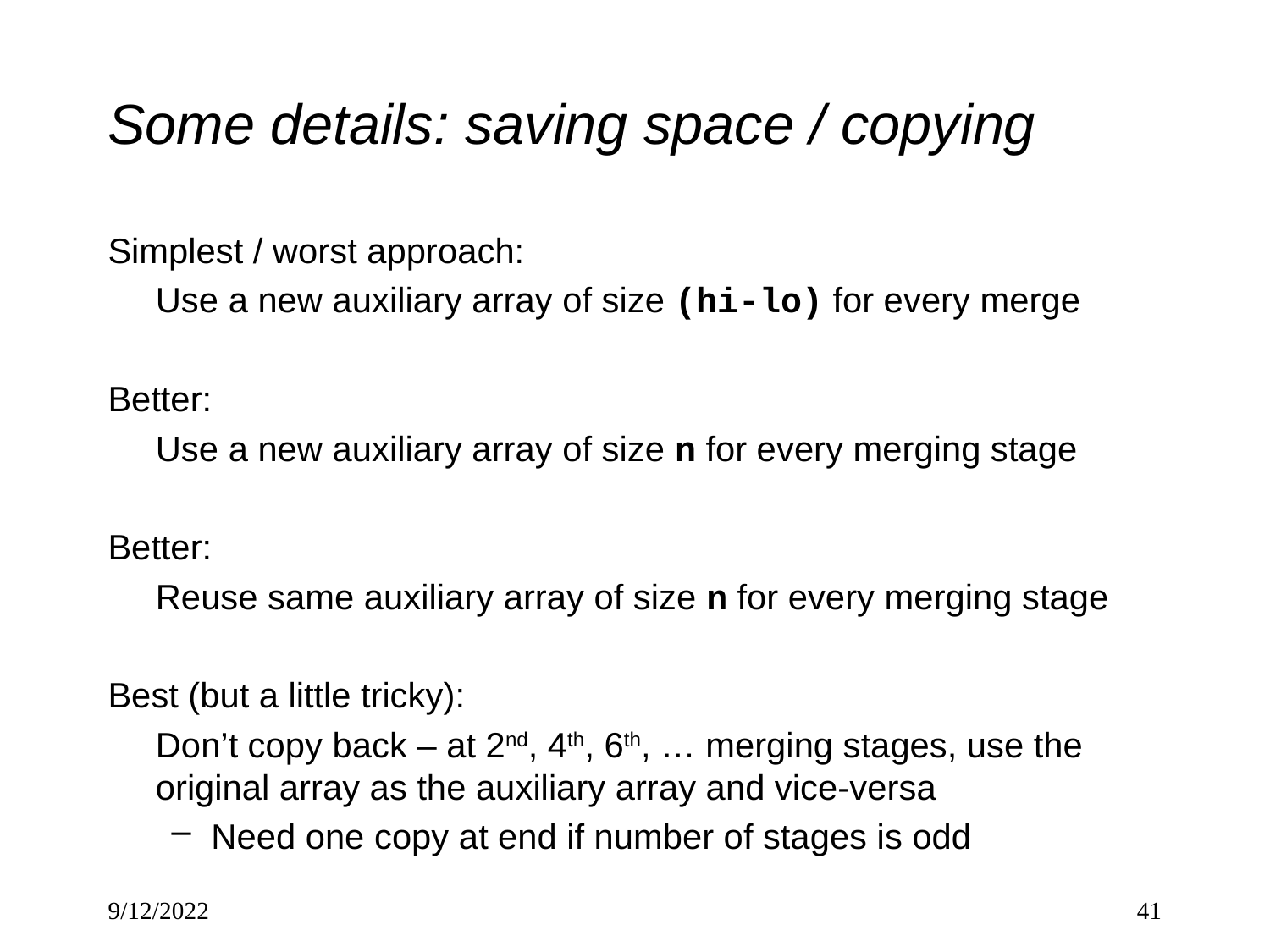

# Some details: saving space / copying
Simplest / worst approach:
	Use a new auxiliary array of size (hi-lo) for every merge

Better:
	Use a new auxiliary array of size n for every merging stage

Better:
	Reuse same auxiliary array of size n for every merging stage

Best (but a little tricky):
	Don’t copy back – at 2nd, 4th, 6th, … merging stages, use the original array as the auxiliary array and vice-versa
Need one copy at end if number of stages is odd
9/12/2022
41